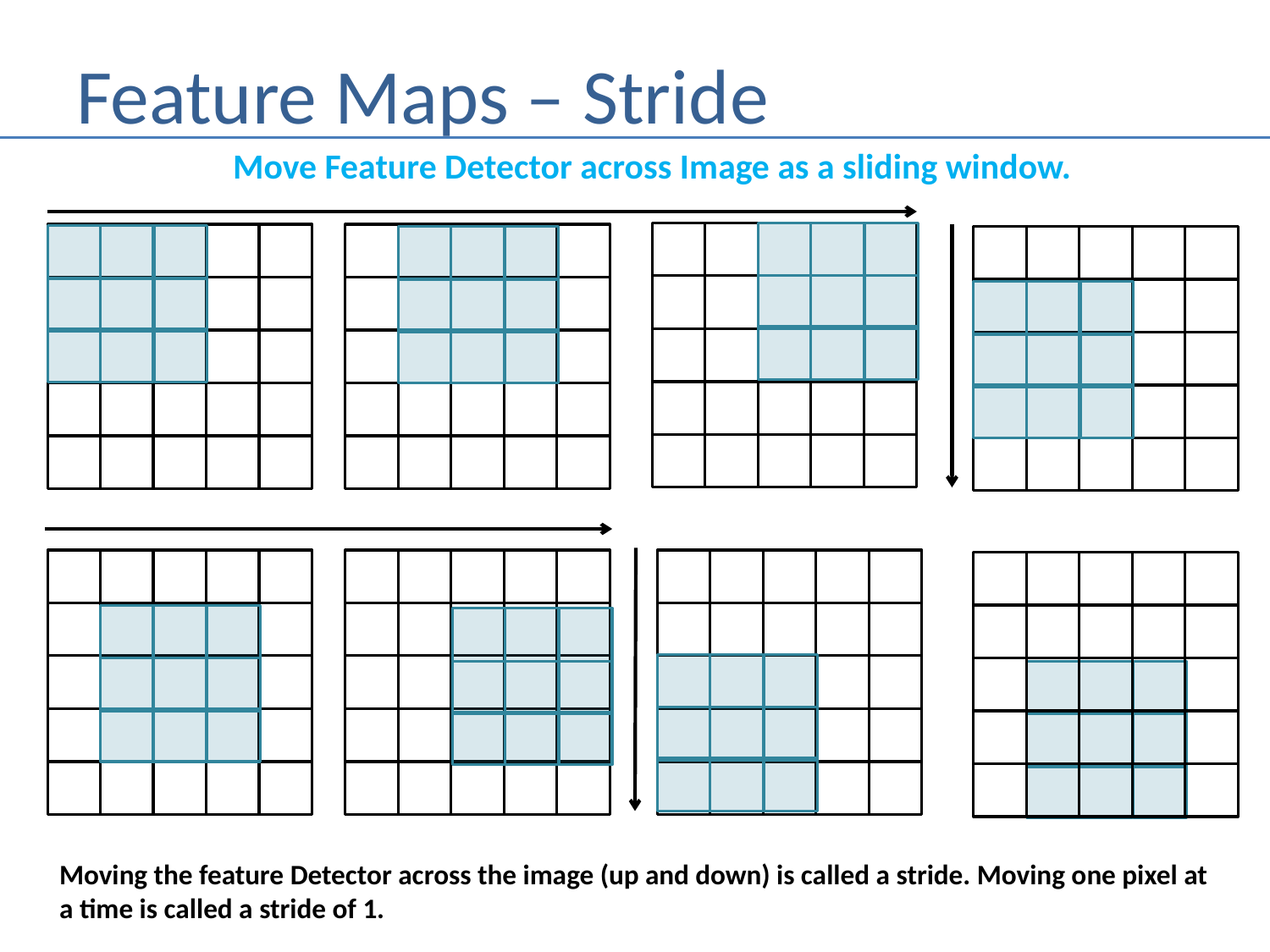

# Feature Maps – Stride
Move Feature Detector across Image as a sliding window.

Moving the feature Detector across the image (up and down) is called a stride. Moving one pixel at
a time is called a stride of 1.